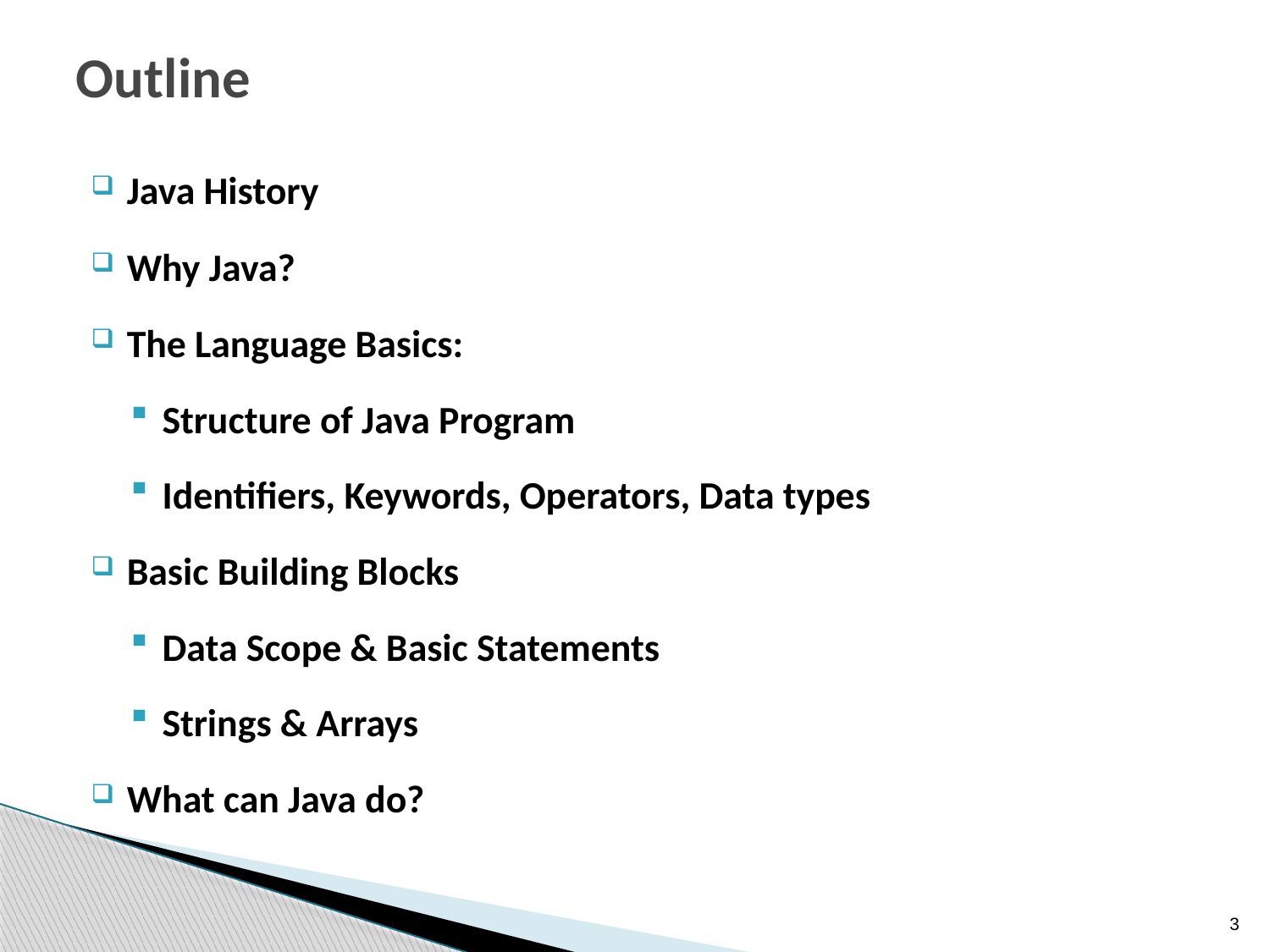

# Outline
Java History
Why Java?
The Language Basics:
Structure of Java Program
Identifiers, Keywords, Operators, Data types
Basic Building Blocks
Data Scope & Basic Statements
Strings & Arrays
What can Java do?
3